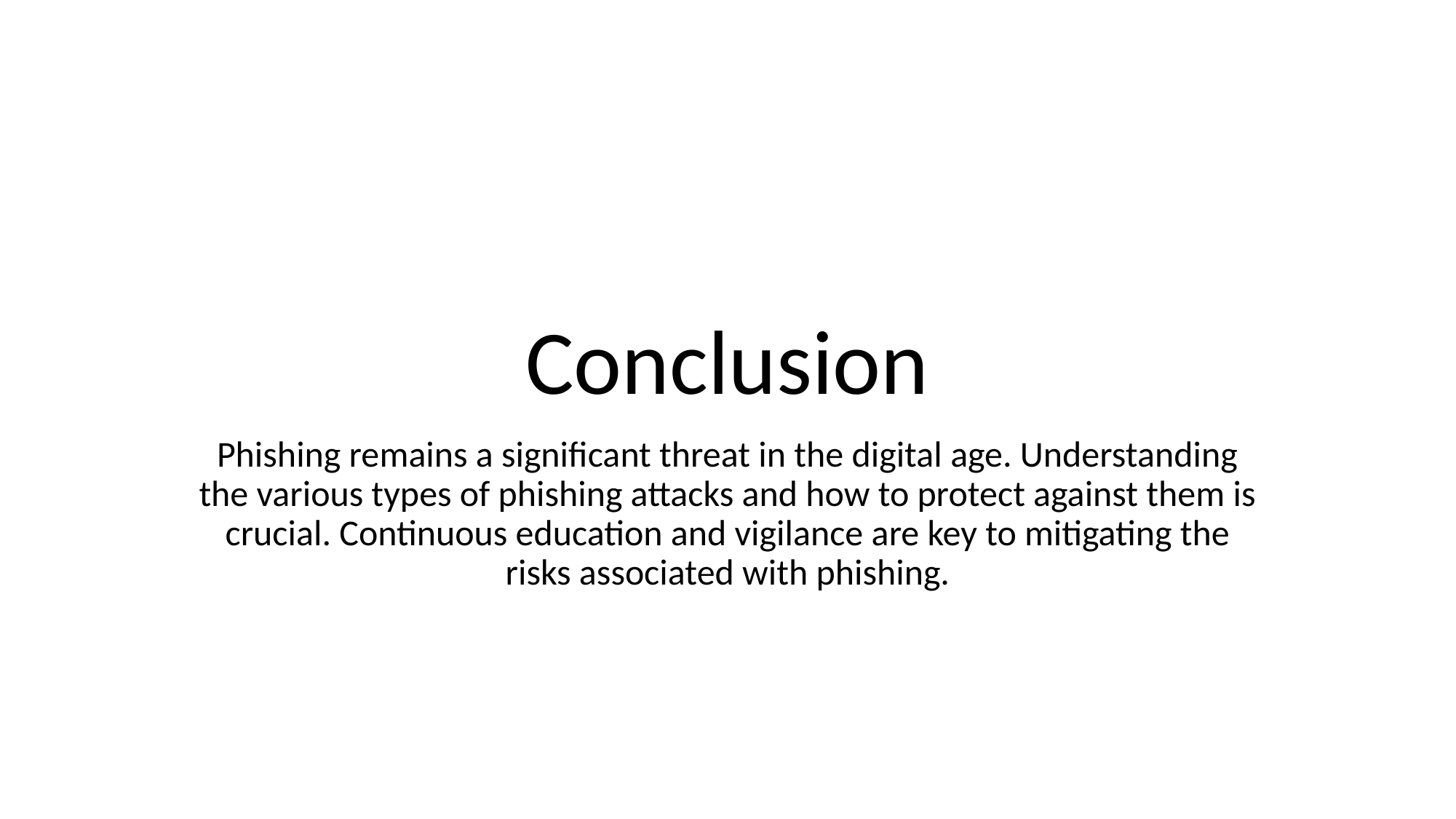

# Conclusion
Phishing remains a significant threat in the digital age. Understanding the various types of phishing attacks and how to protect against them is crucial. Continuous education and vigilance are key to mitigating the risks associated with phishing.